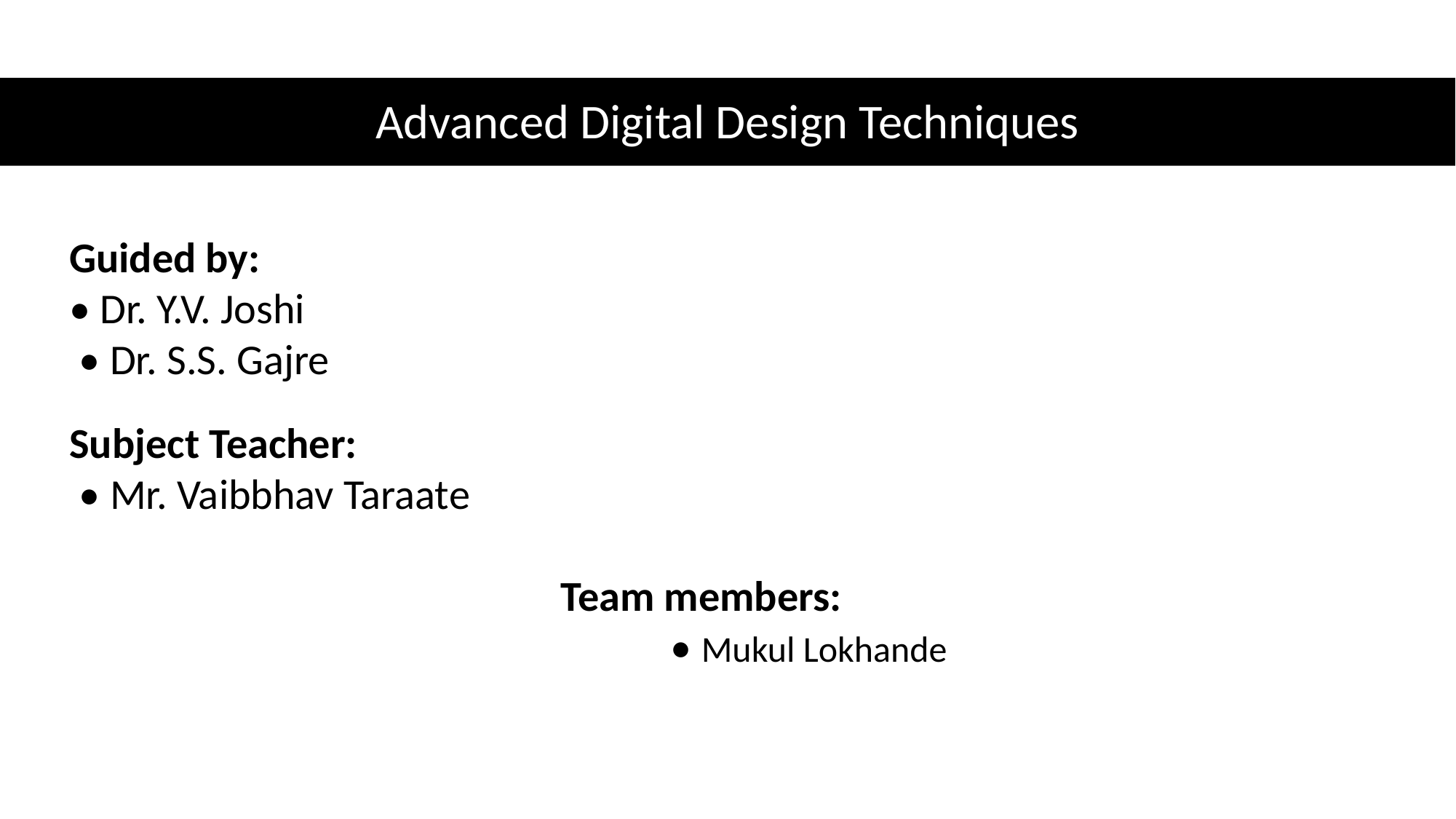

# Advanced Digital Design Techniques
Guided by:
• Dr. Y.V. Joshi
 • Dr. S.S. Gajre

Subject Teacher:
 • Mr. Vaibbhav Taraate

Team members:
		• Mukul Lokhande